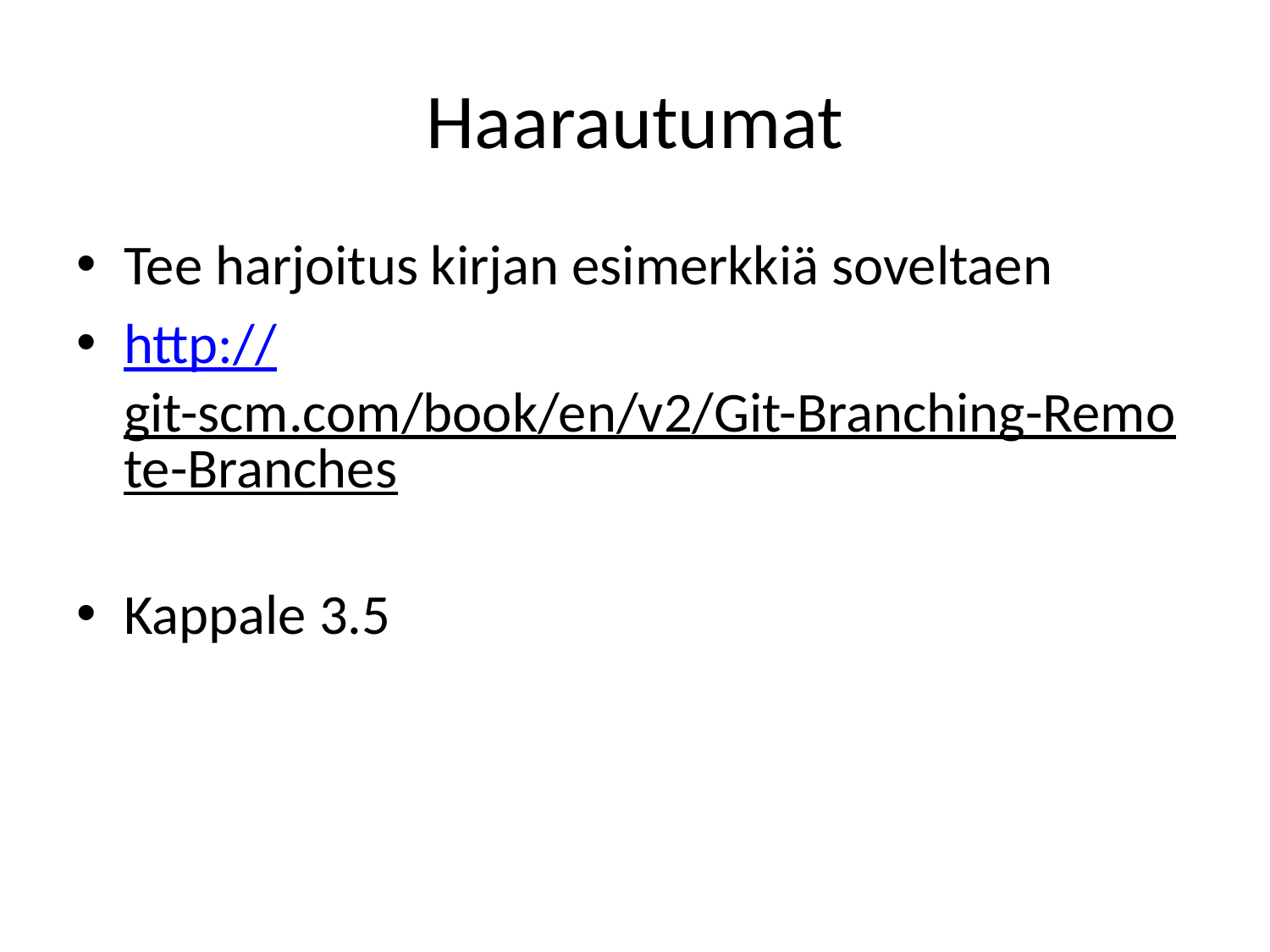

# Haarautumat
Tee harjoitus kirjan esimerkkiä soveltaen
http://git-scm.com/book/en/v2/Git-Branching-Remote-Branches
Kappale 3.5